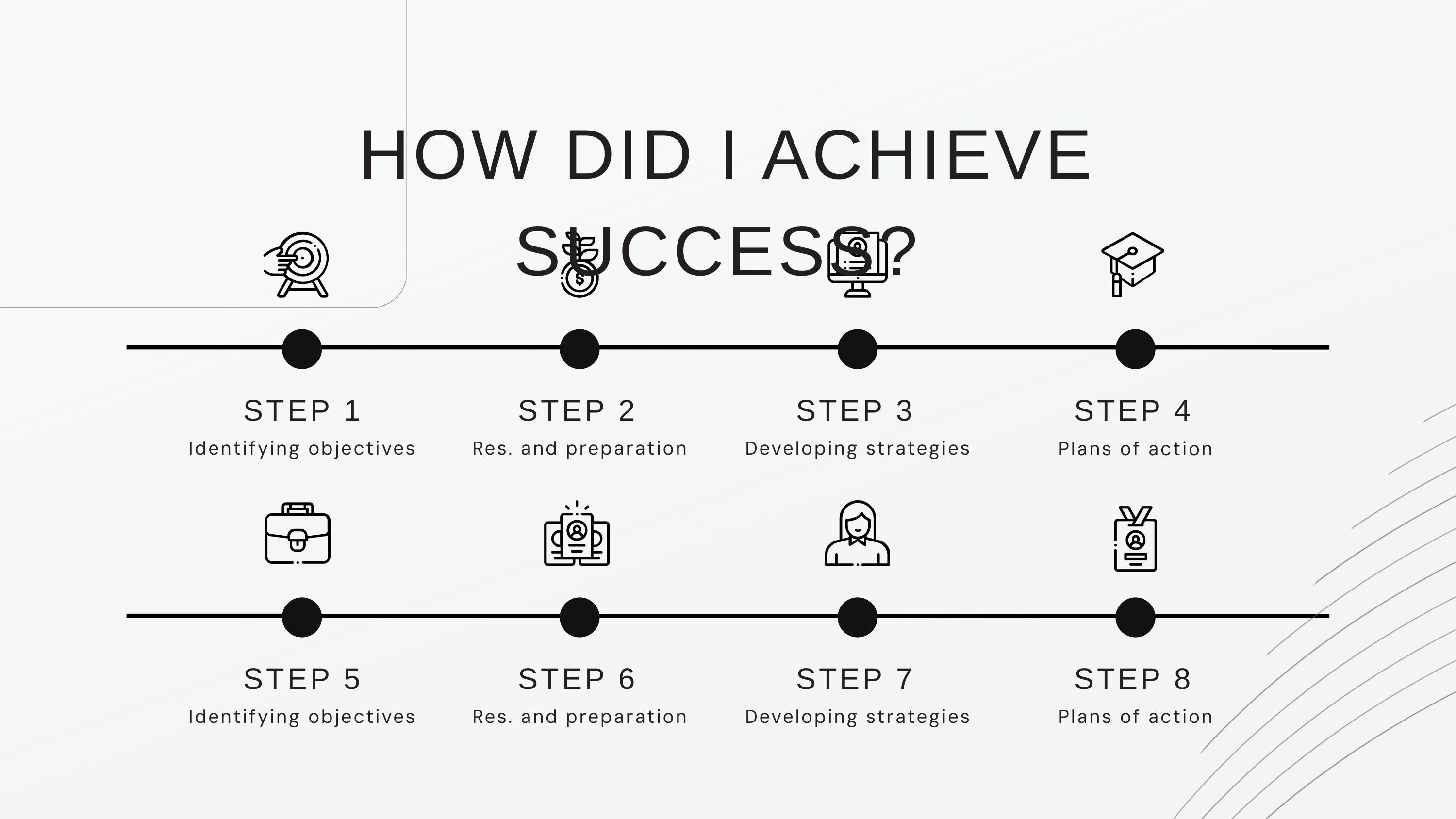

HOW DID I ACHIEVE SUCCESS?

STEP 1
STEP 2
STEP 3
STEP 4
Identifying objectives
Res. and preparation
Developing strategies
Plans of action

STEP 5
STEP 6
STEP 7
STEP 8
Identifying objectives
Res. and preparation
Developing strategies
Plans of action